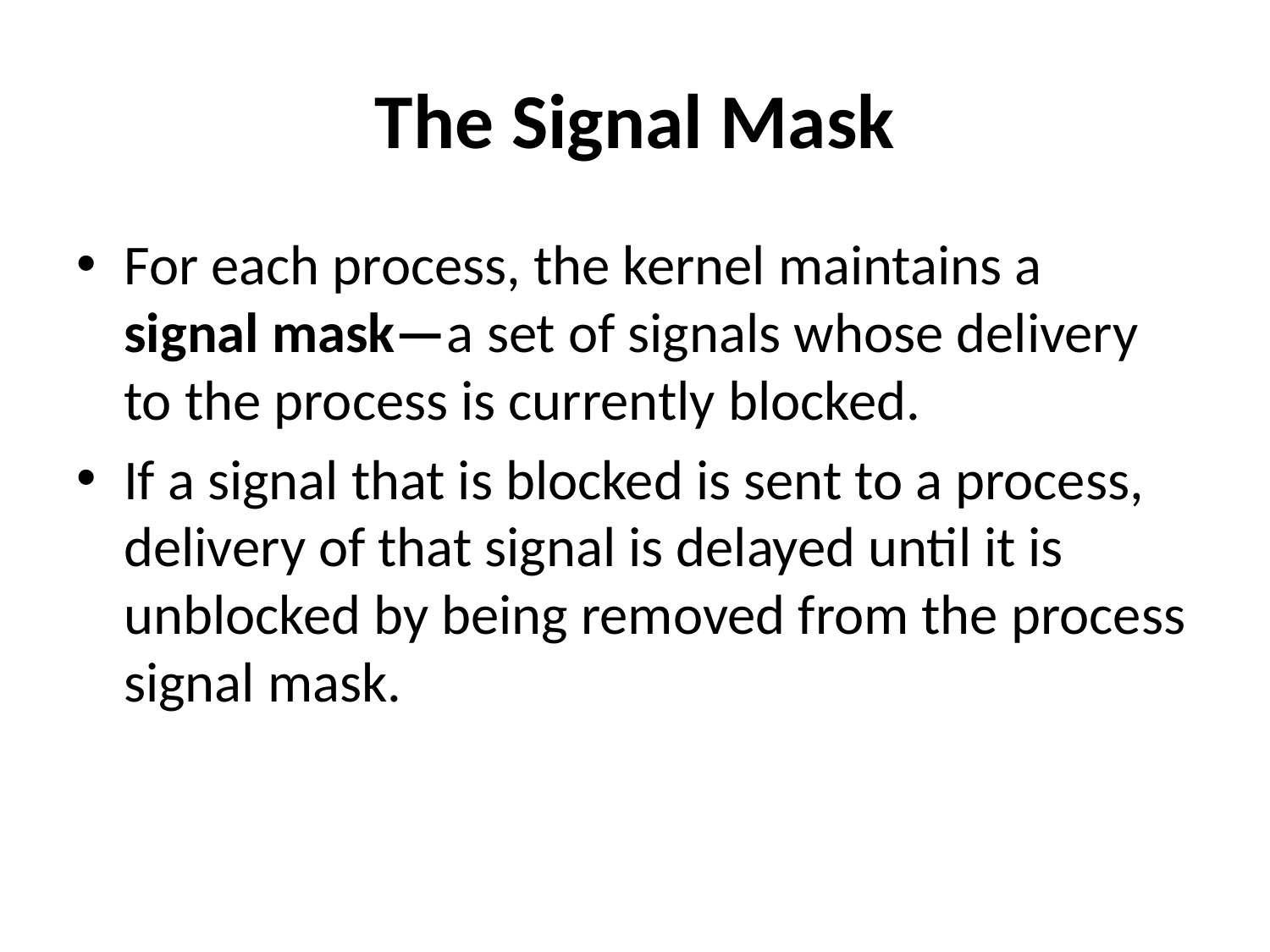

# The Signal Mask
For each process, the kernel maintains a
signal mask—a set of signals whose delivery to the process is currently blocked.
If a signal that is blocked is sent to a process, delivery of that signal is delayed until it is unblocked by being removed from the process signal mask.